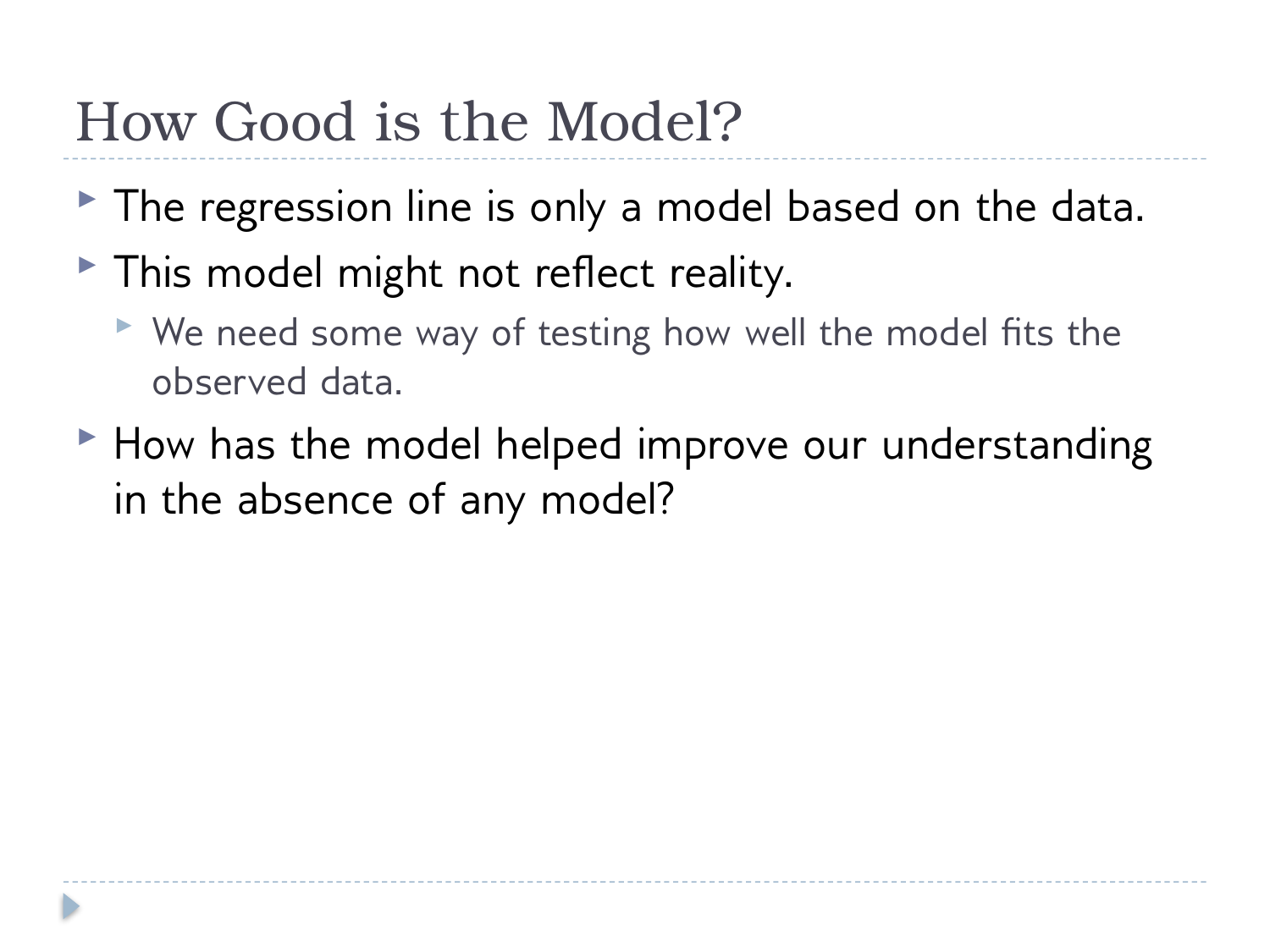

# How Good is the Model?
The regression line is only a model based on the data.
This model might not reflect reality.
We need some way of testing how well the model fits the observed data.
How has the model helped improve our understanding in the absence of any model?